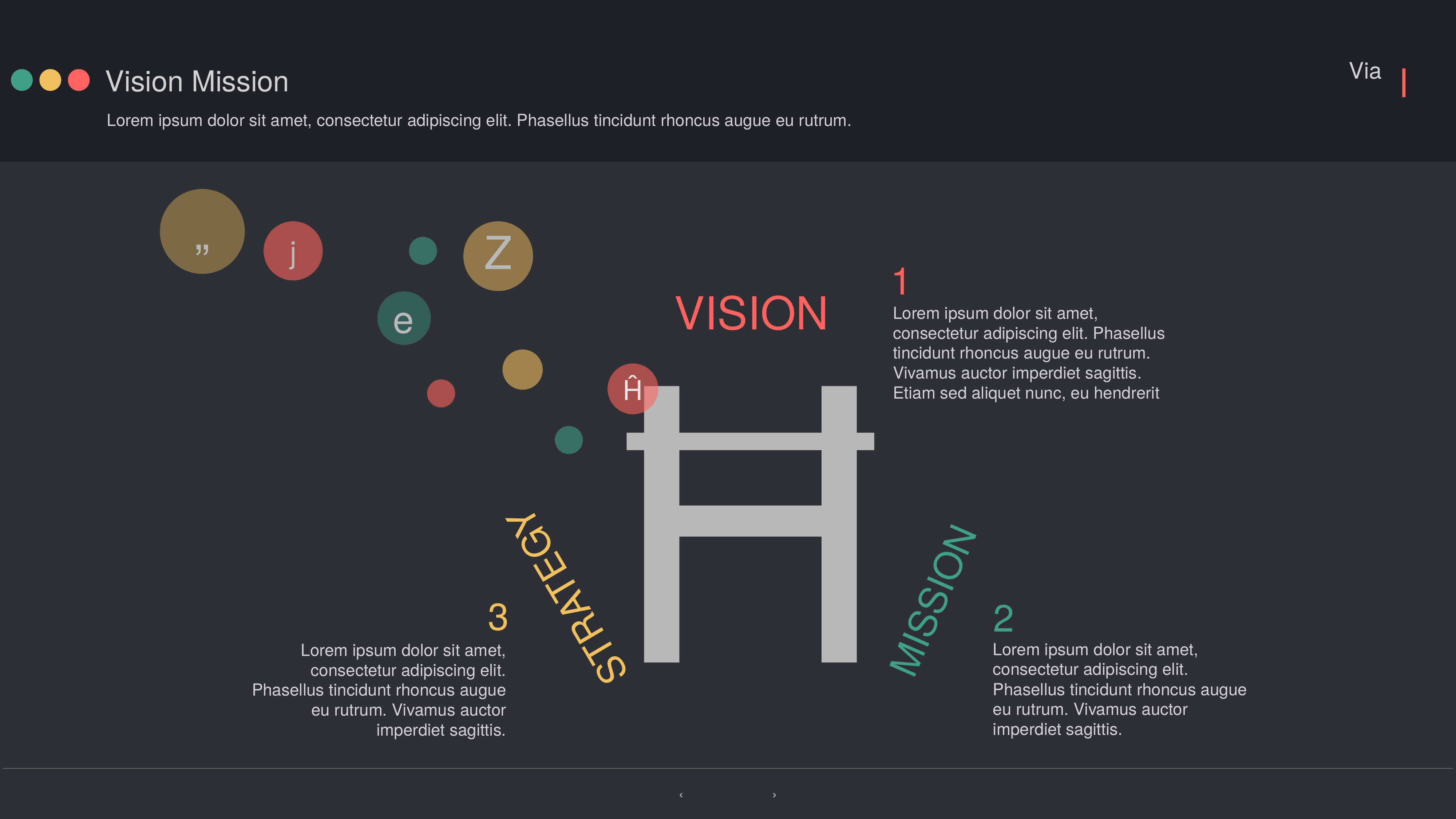

Vision Mission
Lorem ipsum dolor sit amet, consectetur adipiscing elit. Phasellus tincidunt rhoncus augue eu rutrum.

„

Z

j

1
VISION
Lorem ipsum dolor sit amet, consectetur adipiscing elit. Phasellus tincidunt rhoncus augue eu rutrum. Vivamus auctor imperdiet sagittis. Etiam sed aliquet nunc, eu hendrerit
Ħ

e

Ĥ

STRATEGY
3
Lorem ipsum dolor sit amet, consectetur adipiscing elit. Phasellus tincidunt rhoncus augue eu rutrum. Vivamus auctor imperdiet sagittis.
MISSION
2
Lorem ipsum dolor sit amet, consectetur adipiscing elit. Phasellus tincidunt rhoncus augue eu rutrum. Vivamus auctor imperdiet sagittis.
17